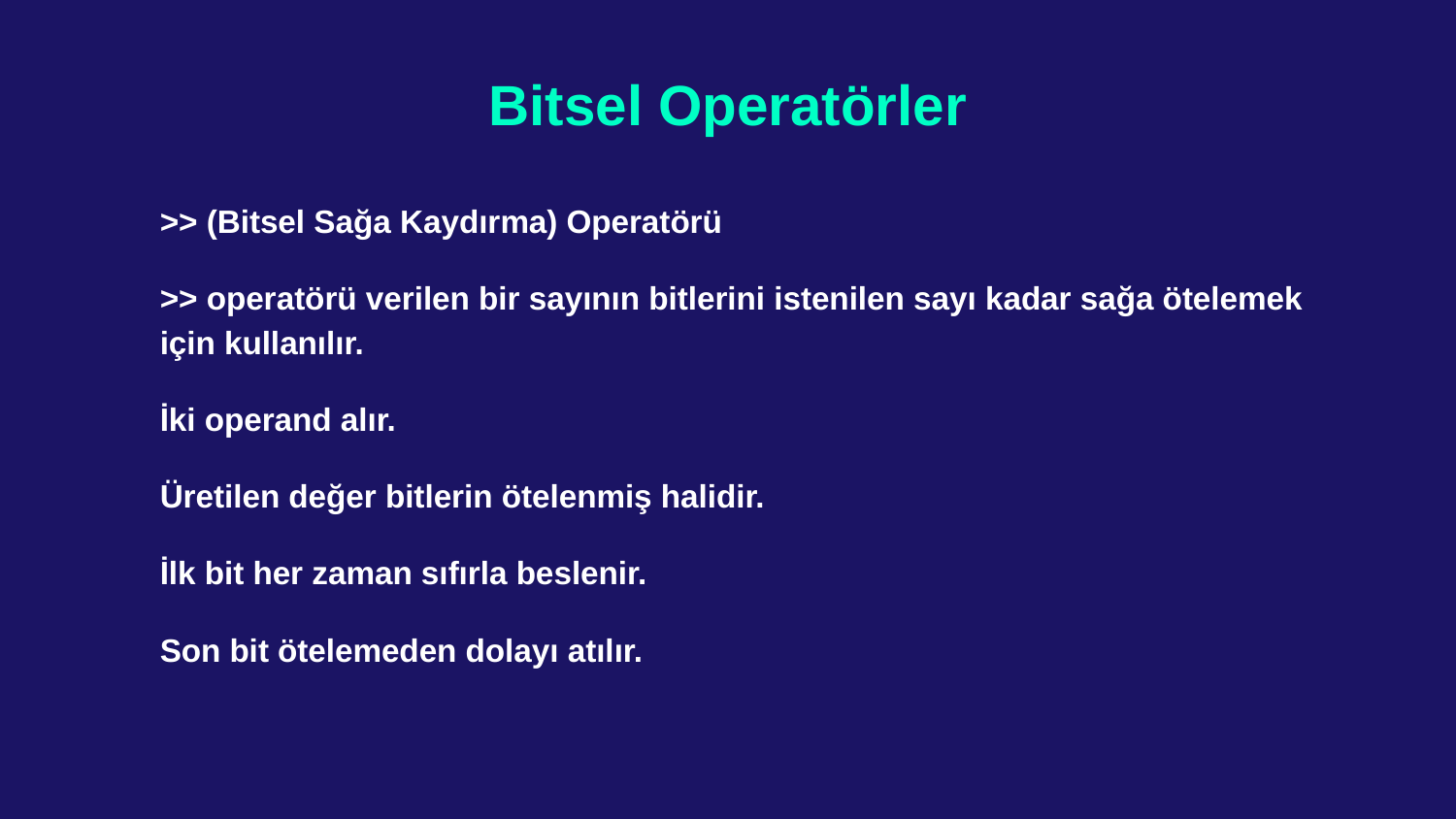

# Bitsel Operatörler
>> (Bitsel Sağa Kaydırma) Operatörü
>> operatörü verilen bir sayının bitlerini istenilen sayı kadar sağa ötelemek için kullanılır.
İki operand alır.
Üretilen değer bitlerin ötelenmiş halidir.
İlk bit her zaman sıfırla beslenir.
Son bit ötelemeden dolayı atılır.